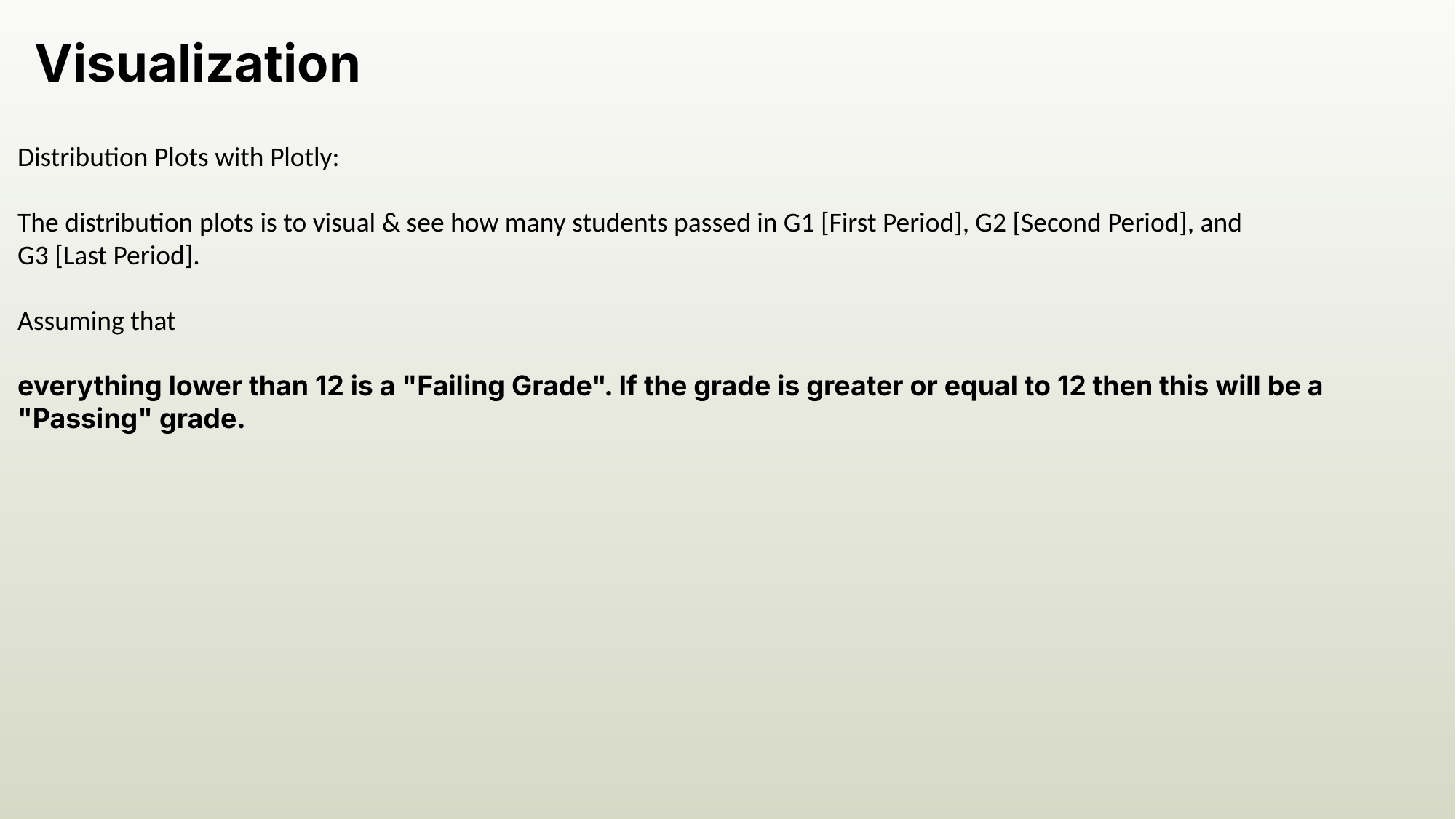

# Visualization
Distribution Plots with Plotly:

The distribution plots is to visual & see how many students passed in G1 [First Period], G2 [Second Period], and
G3 [Last Period].

Assuming that

everything lower than 12 is a "Failing Grade". If the grade is greater or equal to 12 then this will be a "Passing" grade.